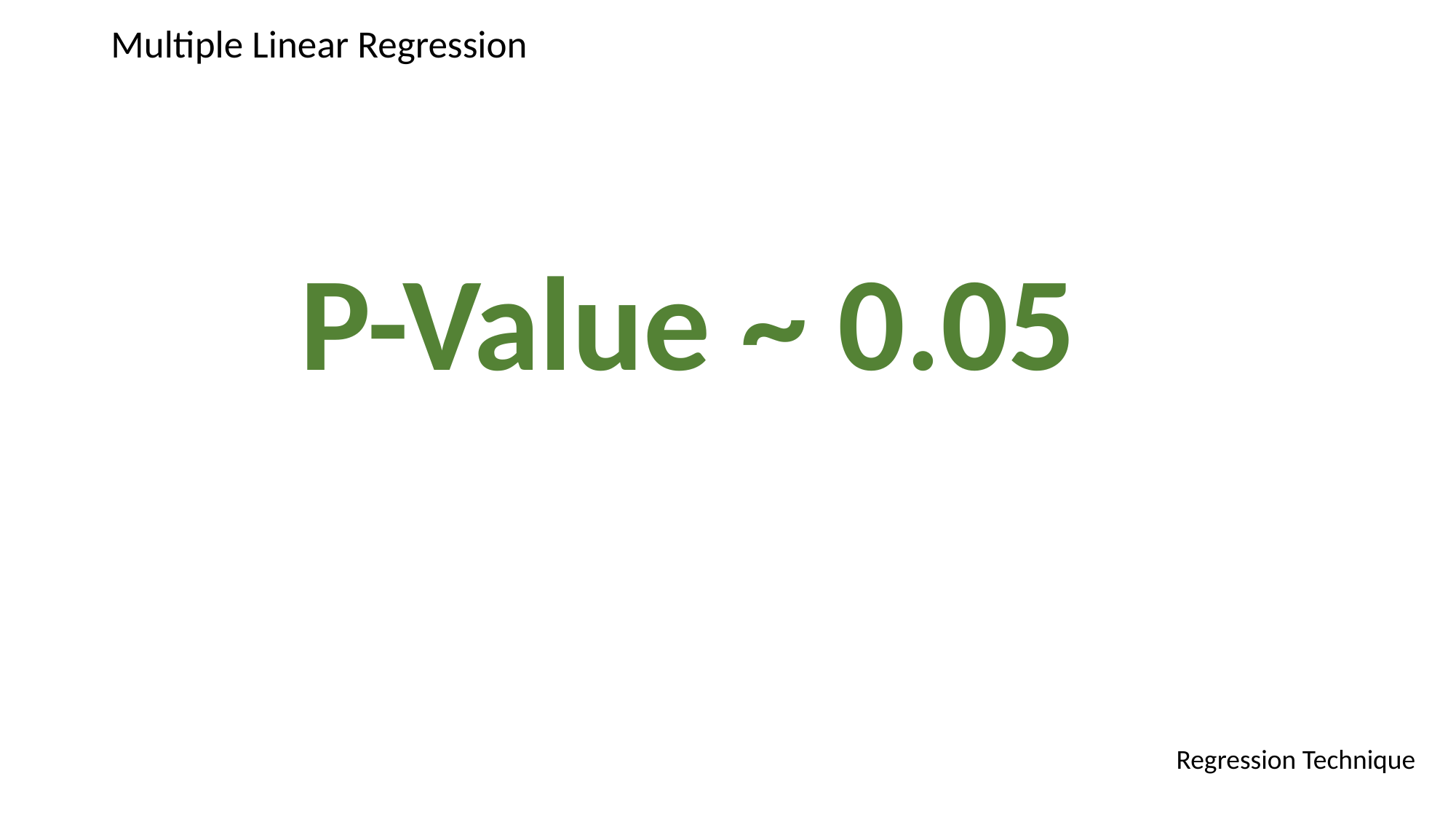

# Multiple Linear Regression
P-Value ~ 0.05
Regression Technique